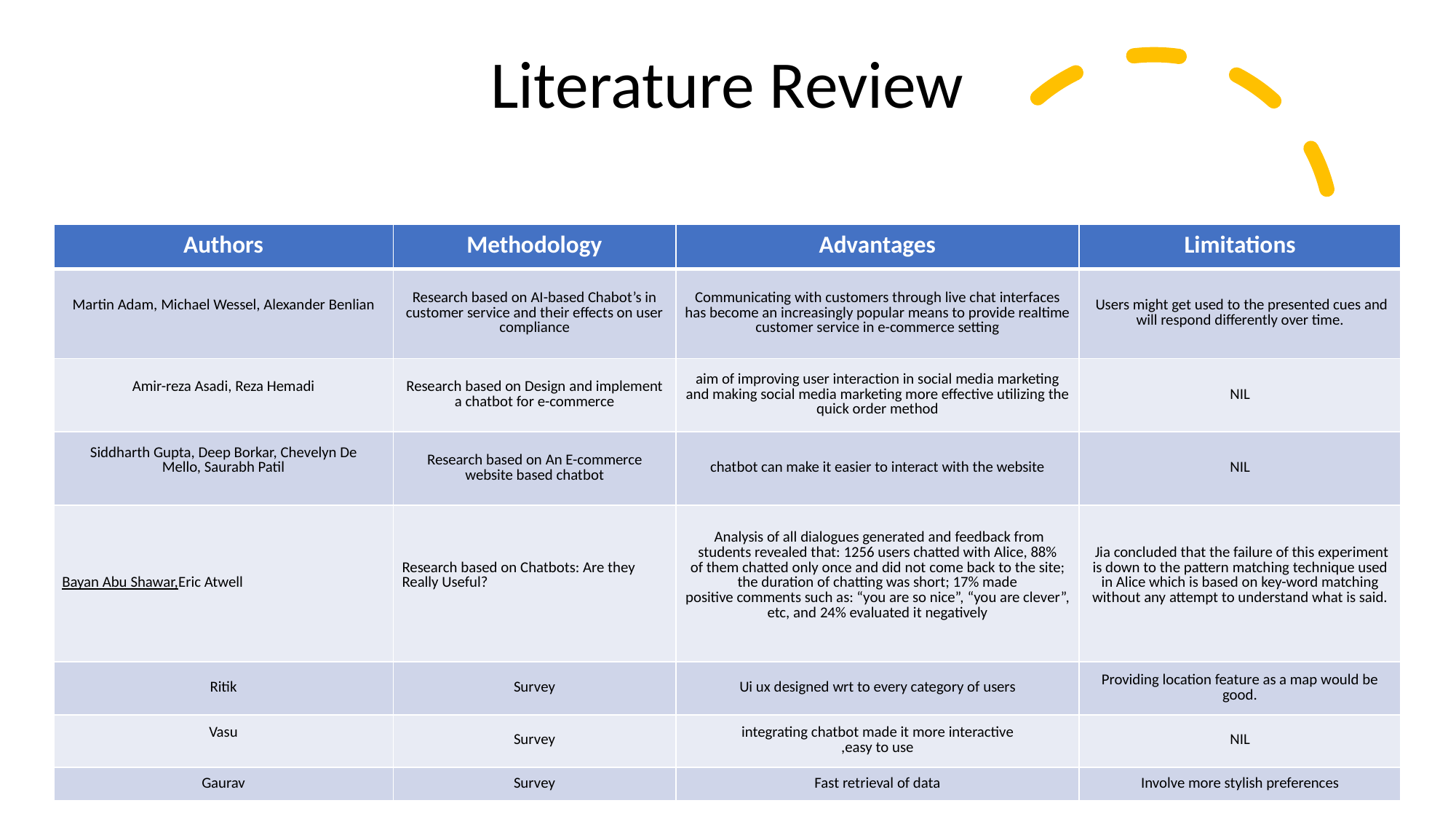

# Literature Review

| Authors​ | Methodology​ | Advantages​ | Limitations​ |
| --- | --- | --- | --- |
| ​Martin Adam, Michael Wessel, Alexander Benlian | ​Research based on AI-based Chabot’s in customer service and their effects on user compliance | Communicating with customers through live chat interfaces has become an increasingly popular means to provide realtime customer service in e-commerce setting | Users might get used to the presented cues and will respond differently over time. |
| ​Amir-reza Asadi, Reza Hemadi | ​Research based on Design and implement a chatbot for e-commerce | ​aim of improving user interaction in social media marketing and making social media marketing more effective utilizing the quick order method | ​NIL |
| ​Siddharth Gupta, Deep Borkar, Chevelyn De Mello, Saurabh Patil | ​Research based on An E-commerce website based chatbot | ​chatbot can make it easier to interact with the website | ​NIL |
| ​Bayan Abu Shawar,Eric Atwell | ​Research based on Chatbots: Are they Really Useful? | ​ Analysis of all dialogues generated and feedback from students revealed that: 1256 users chatted with Alice, 88% of them chatted only once and did not come back to the site; the duration of chatting was short; 17% made positive comments such as: “you are so nice”, “you are clever”, etc, and 24% evaluated it negatively | ​ Jia concluded that the failure of this experiment is down to the pattern matching technique used in Alice which is based on key-word matching without any attempt to understand what is said. |
| ​Ritik | ​Survey | ​Ui ux designed wrt to every category of users | ​Providing location feature as a map would be good. |
| ​Vasu | ​Survey | ​integrating chatbot made it more interactive ,easy to use | ​NIL |
| ​Gaurav | ​Survey | ​Fast retrieval of data | ​Involve more stylish preferences |